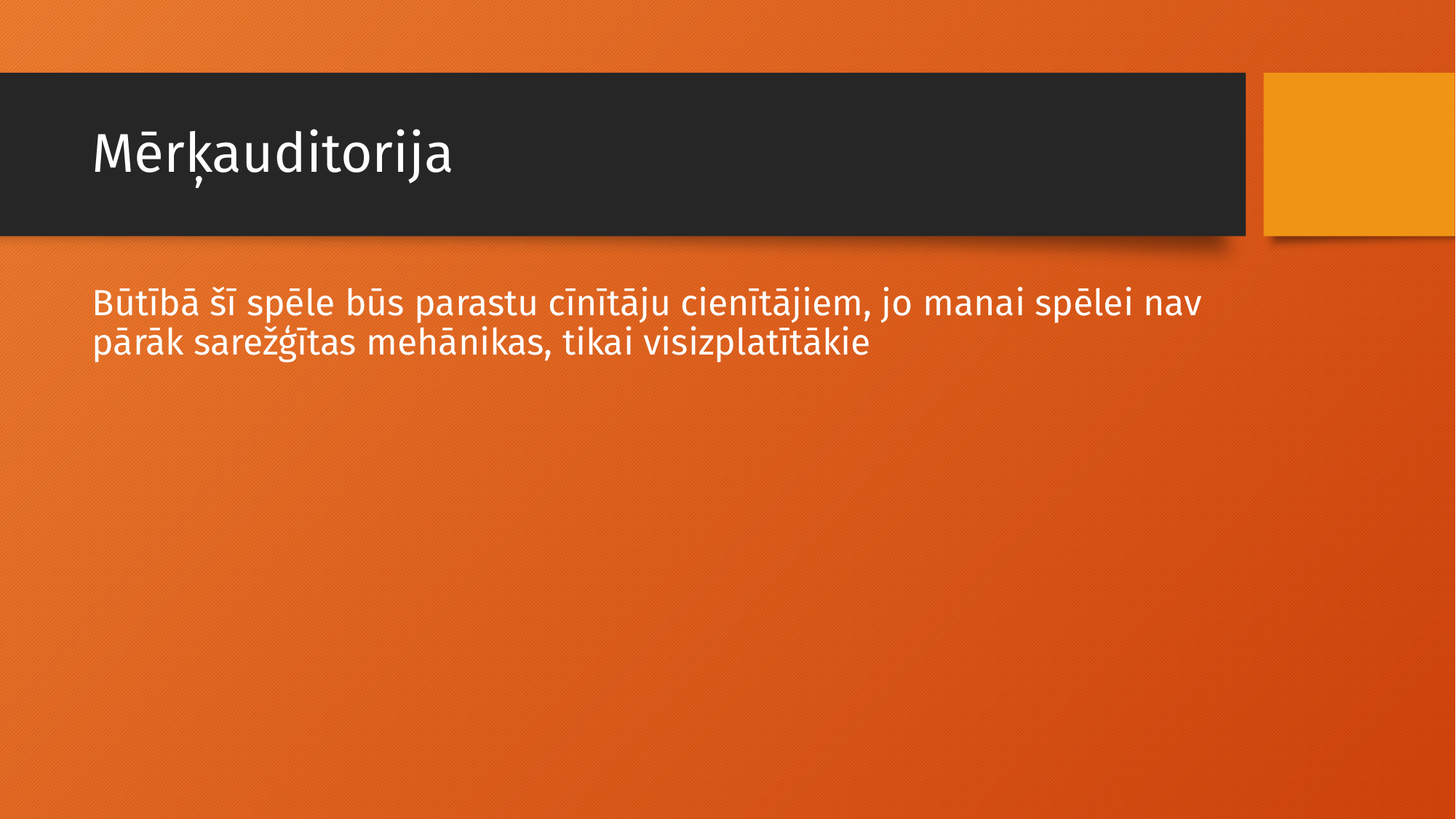

# Mērķauditorija
Būtībā šī spēle būs parastu cīnītāju cienītājiem, jo ​​manai spēlei nav pārāk sarežģītas mehānikas, tikai visizplatītākie